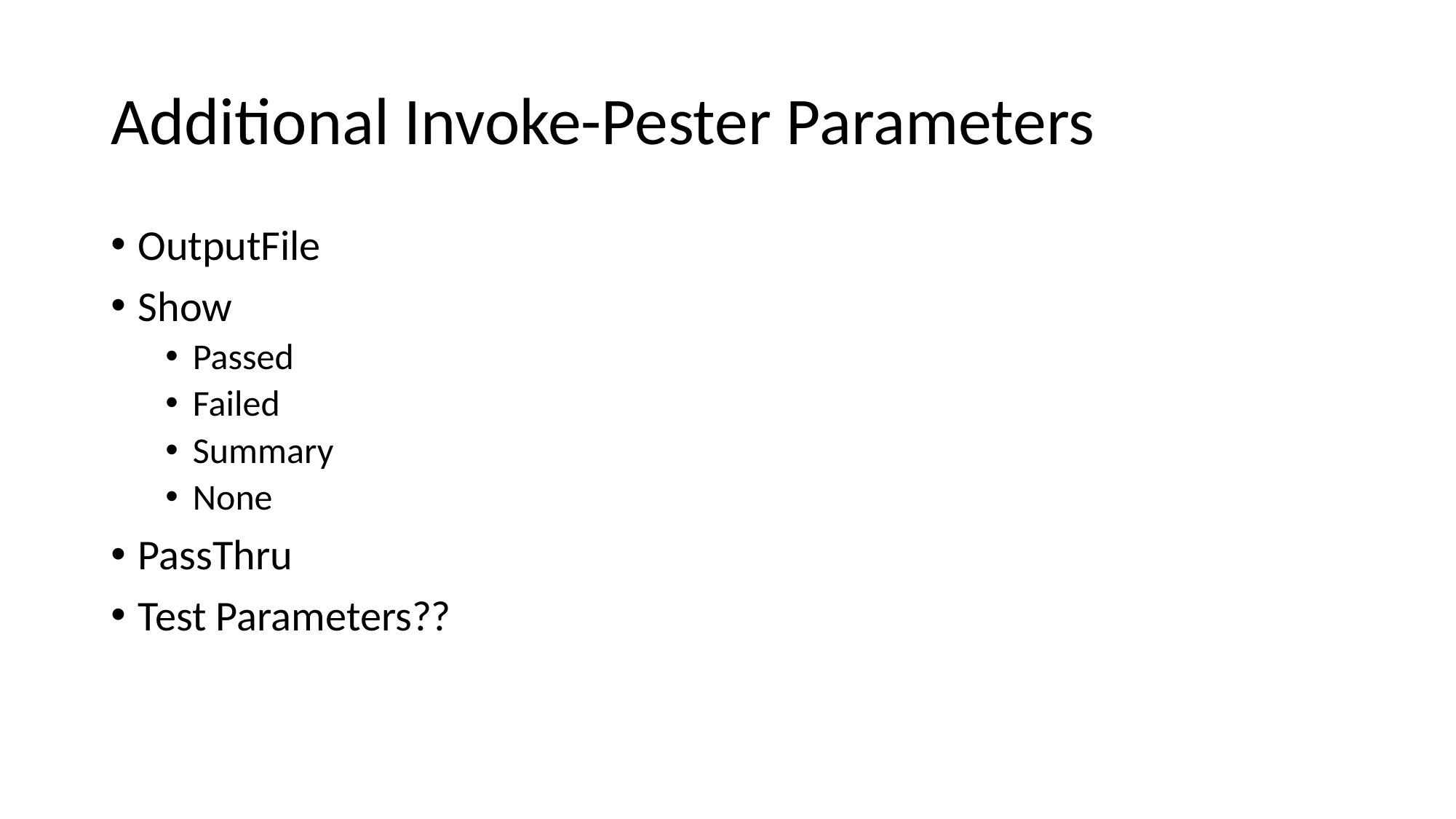

# Additional Invoke-Pester Parameters
OutputFile
Show
Passed
Failed
Summary
None
PassThru
Test Parameters??